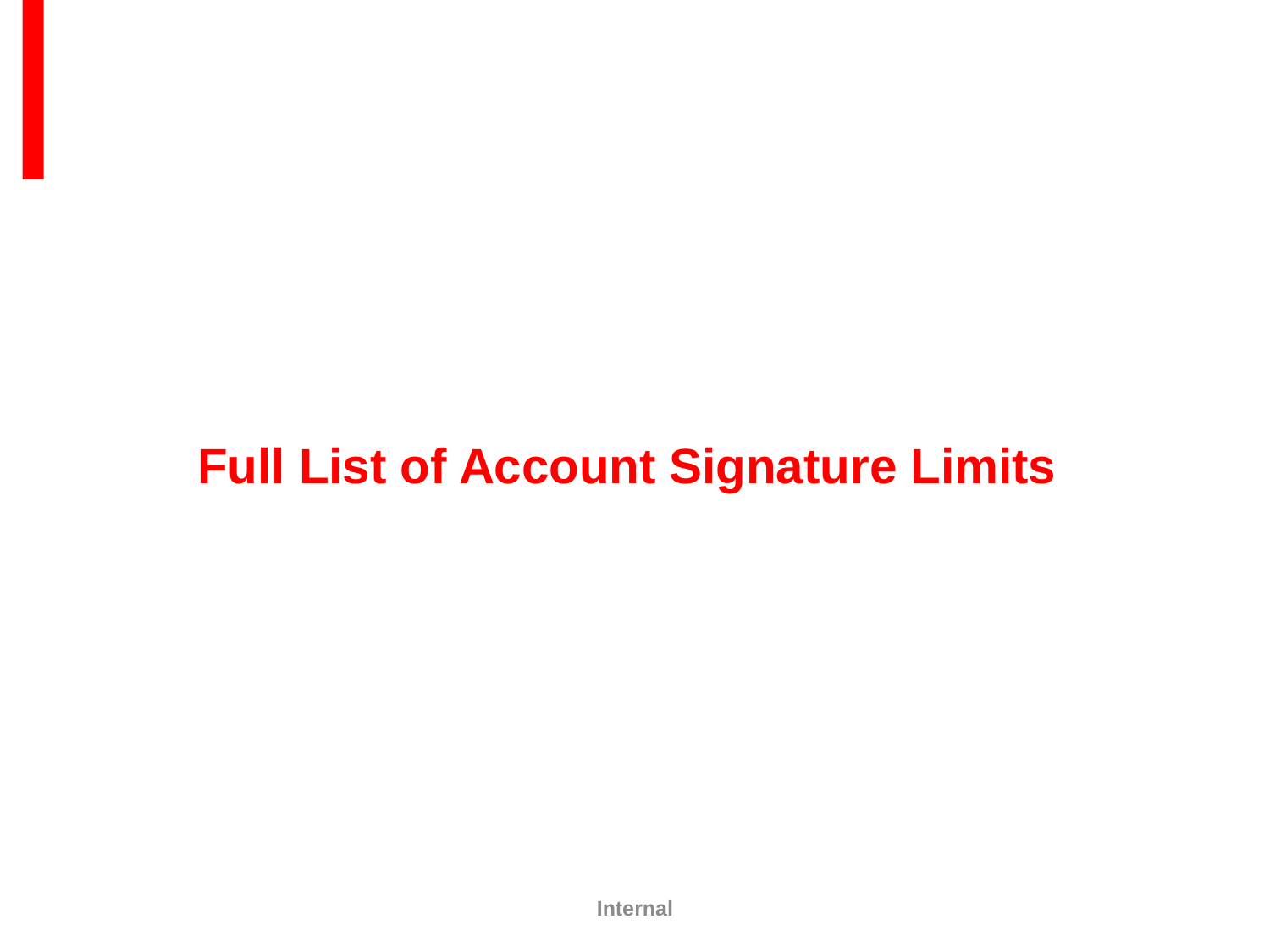

# Full List of Account Signature Limits
Internal